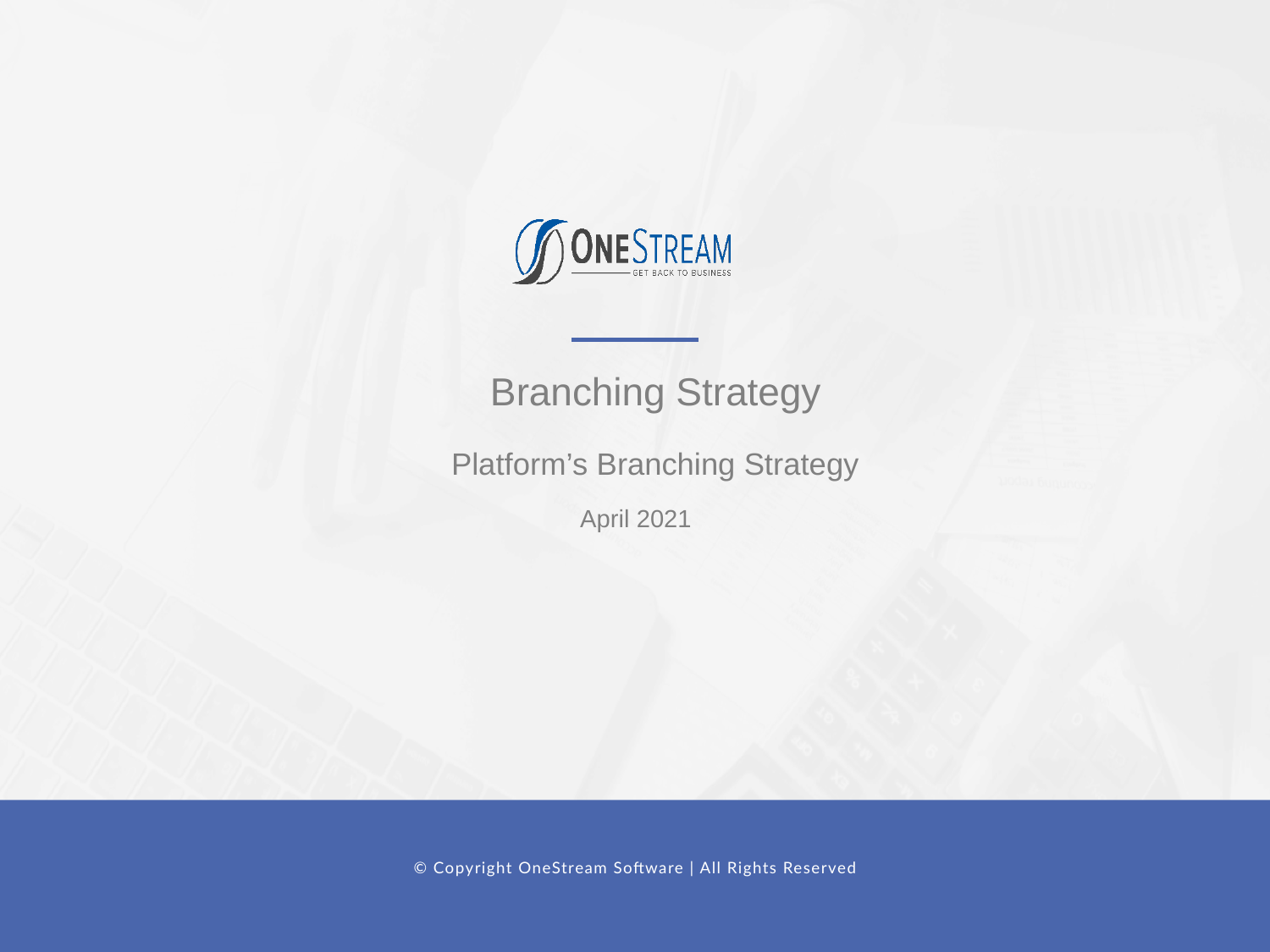

Branching Strategy

Platform’s Branching Strategy
April 2021